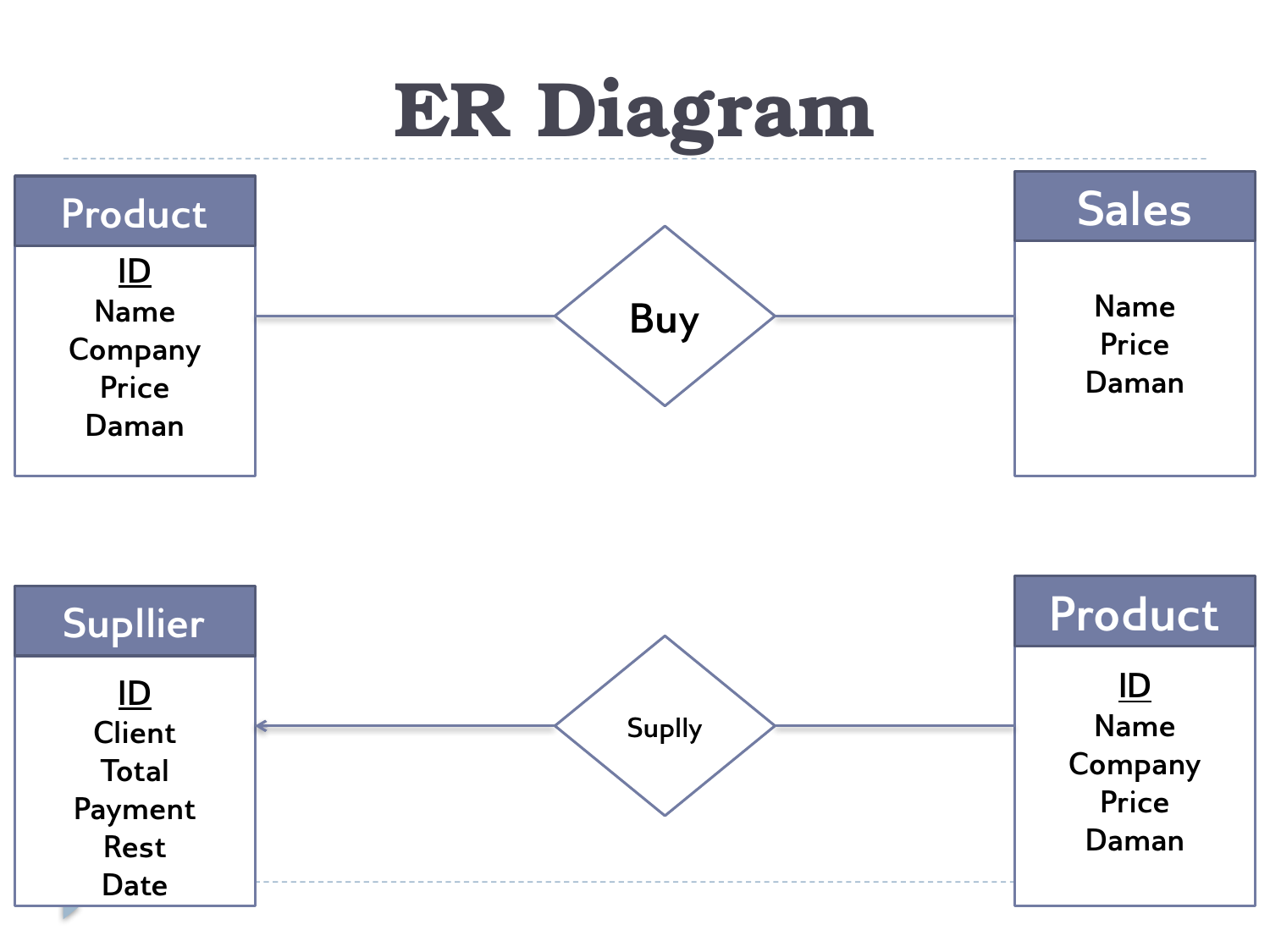

# ER Diagram

Name
Price
Daman
Sales

ID
Name
Company
Price
Daman
Product
Buy

ID
Name
Company
Price
Daman
Product

ID
Client
Total
Payment
Rest
Date
Supllier
Suplly